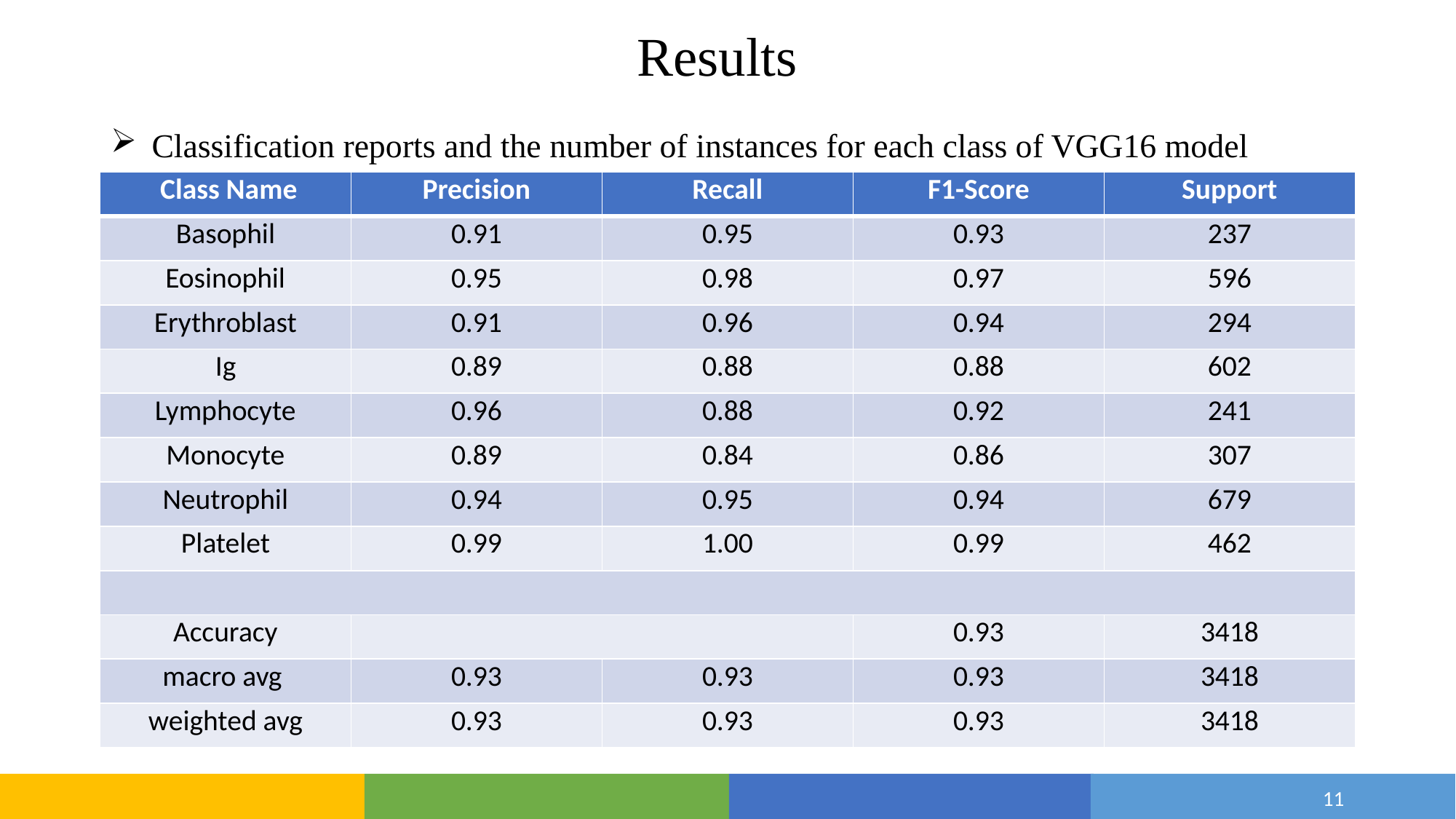

# Results
Classification reports and the number of instances for each class of VGG16 model
| Class Name | Precision | Recall | F1-Score | Support |
| --- | --- | --- | --- | --- |
| Basophil | 0.91 | 0.95 | 0.93 | 237 |
| Eosinophil | 0.95 | 0.98 | 0.97 | 596 |
| Erythroblast | 0.91 | 0.96 | 0.94 | 294 |
| Ig | 0.89 | 0.88 | 0.88 | 602 |
| Lymphocyte | 0.96 | 0.88 | 0.92 | 241 |
| Monocyte | 0.89 | 0.84 | 0.86 | 307 |
| Neutrophil | 0.94 | 0.95 | 0.94 | 679 |
| Platelet | 0.99 | 1.00 | 0.99 | 462 |
|  |  |  |  |  |
| Accuracy |  |  | 0.93 | 3418 |
| macro avg | 0.93 | 0.93 | 0.93 | 3418 |
| weighted avg | 0.93 | 0.93 | 0.93 | 3418 |
11